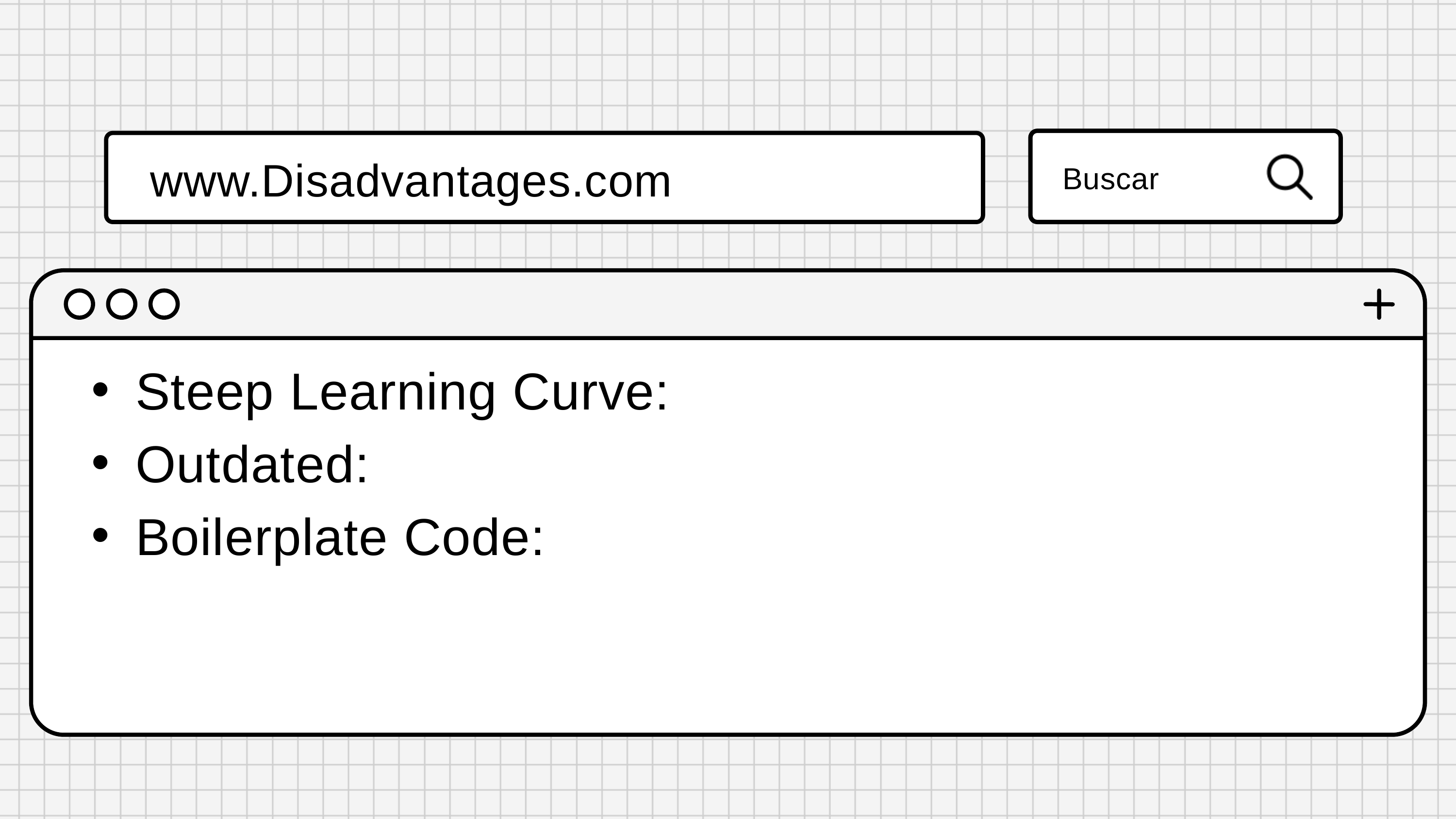

www.Disadvantages.com
Buscar

Steep Learning Curve:
Outdated:
Boilerplate Code: